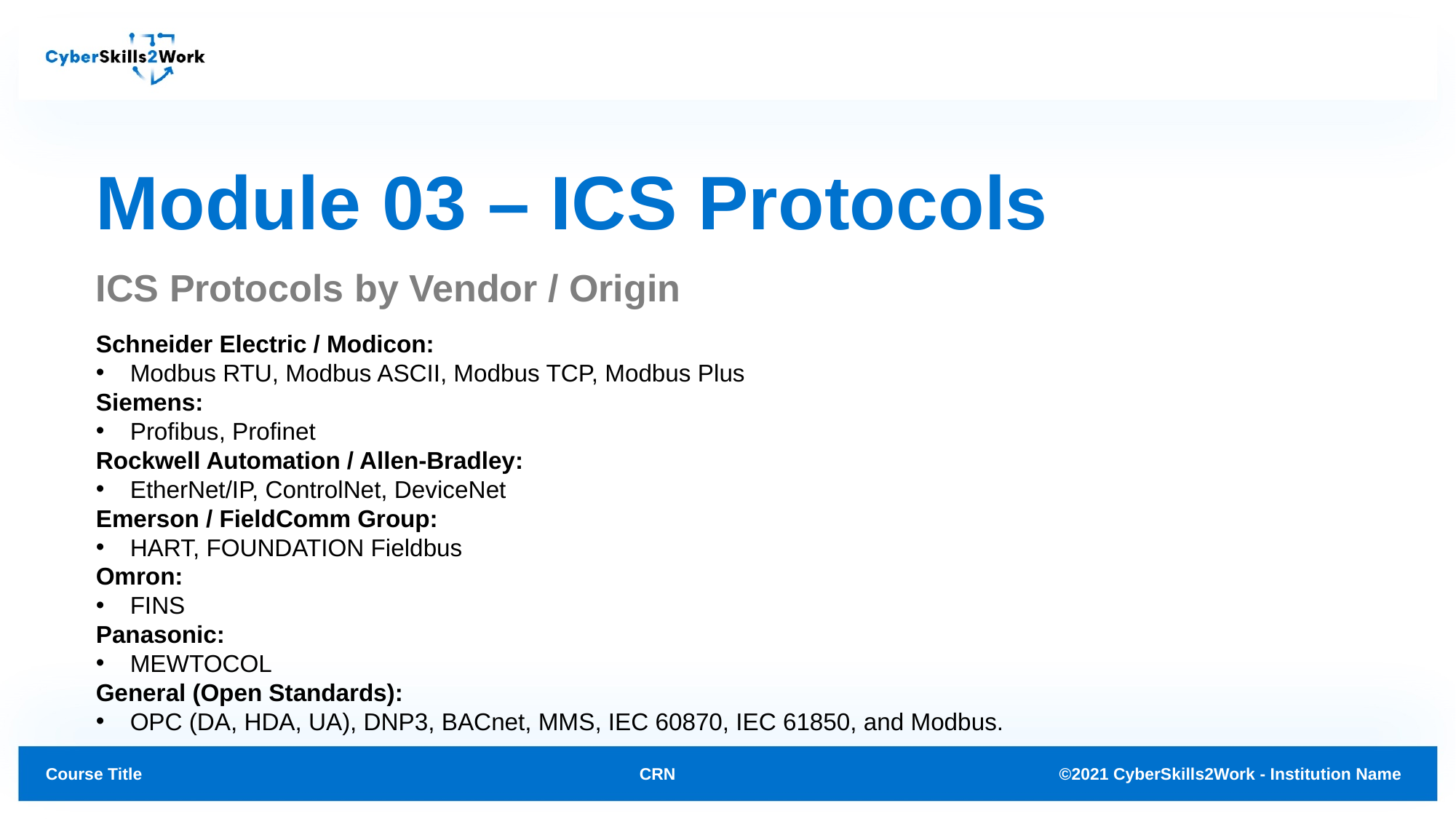

# Module 03 – ICS Protocols
ICS Protocols by Vendor / Origin
Schneider Electric / Modicon:
Modbus RTU, Modbus ASCII, Modbus TCP, Modbus Plus
Siemens:
Profibus, Profinet
Rockwell Automation / Allen-Bradley:
EtherNet/IP, ControlNet, DeviceNet
Emerson / FieldComm Group:
HART, FOUNDATION Fieldbus
Omron:
FINS
Panasonic:
MEWTOCOL
General (Open Standards):
OPC (DA, HDA, UA), DNP3, BACnet, MMS, IEC 60870, IEC 61850, and Modbus.

CRN
©2021 CyberSkills2Work - Institution Name
Course Title